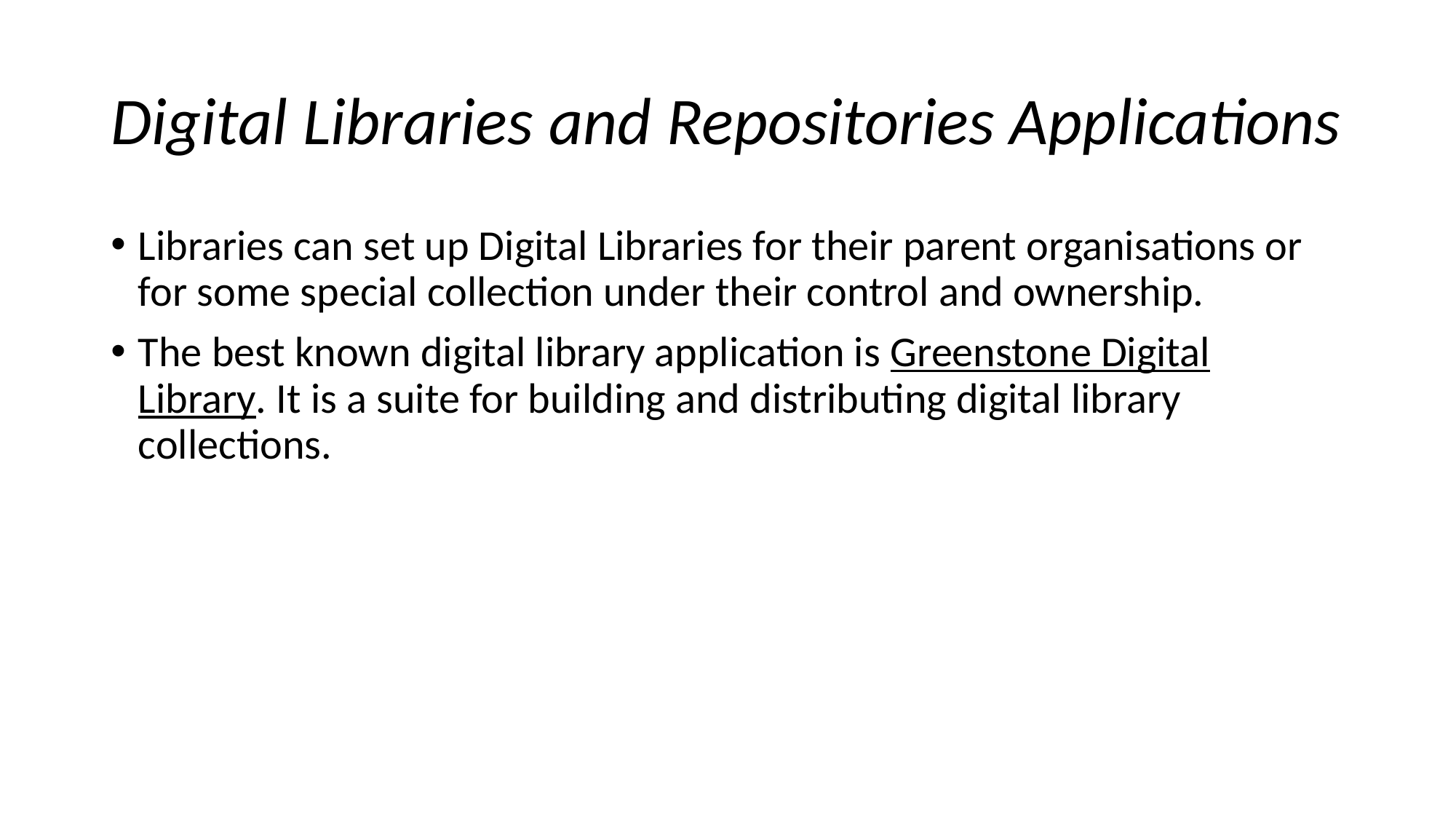

# Digital Libraries and Repositories Applications
Libraries can set up Digital Libraries for their parent organisations or for some special collection under their control and ownership.
The best known digital library application is Greenstone Digital Library. It is a suite for building and distributing digital library collections.